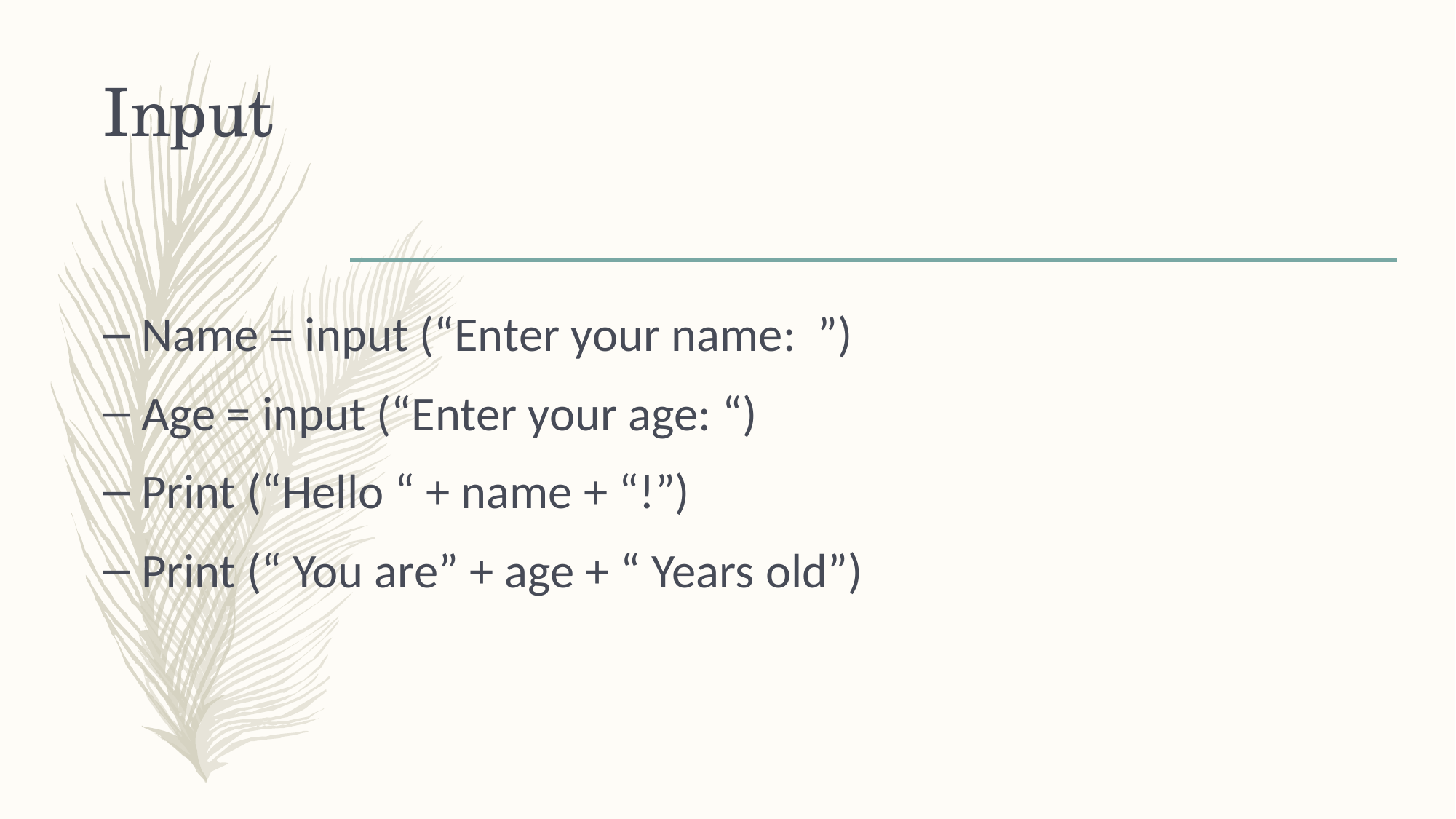

# Input
Name = input (“Enter your name:  ”)
Age = input (“Enter your age: “)
Print (“Hello “ + name + “!”)
Print (“ You are” + age + “ Years old”)